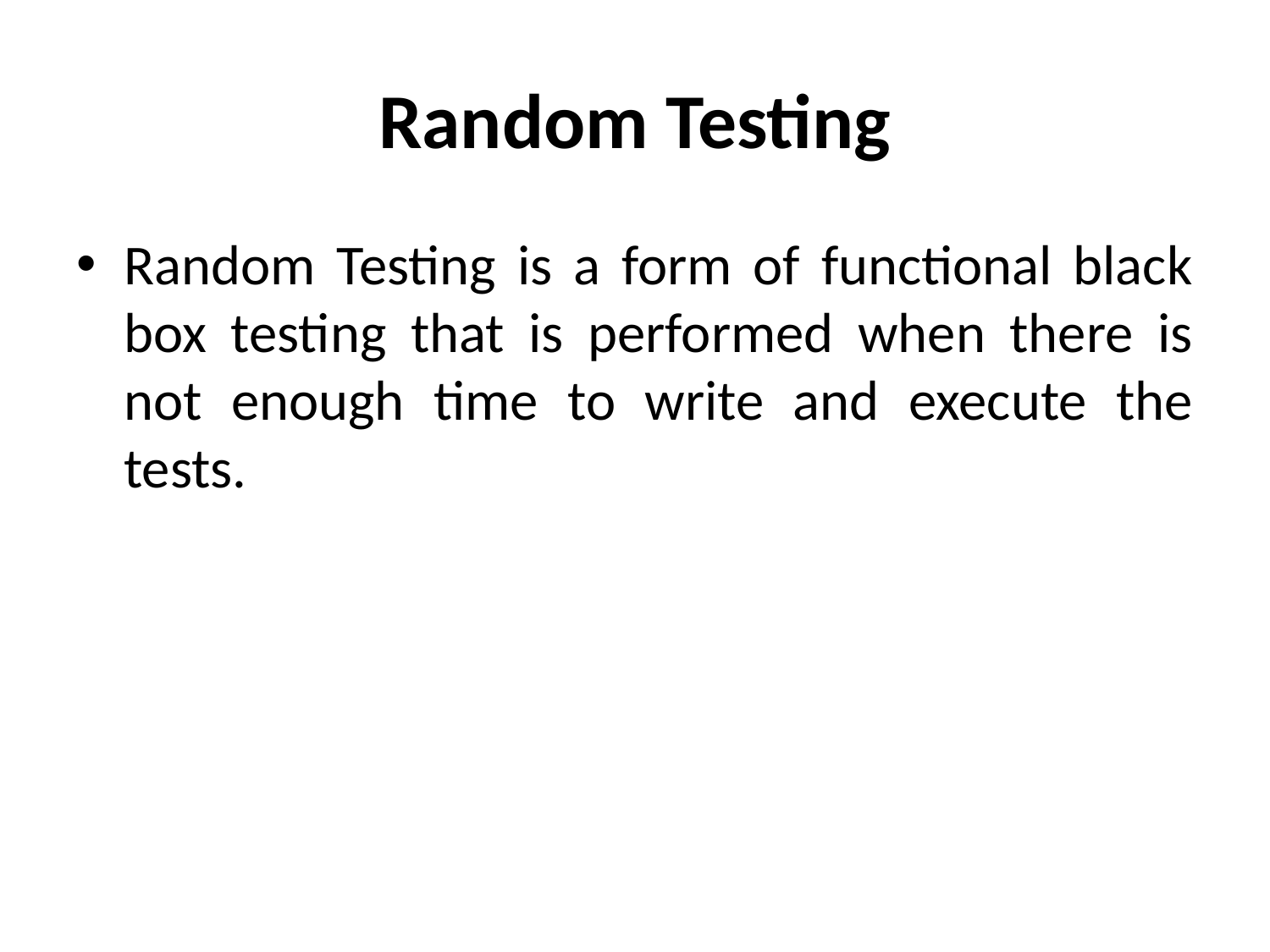

# Random Testing
Random Testing is a form of functional black box testing that is performed when there is not enough time to write and execute the tests.